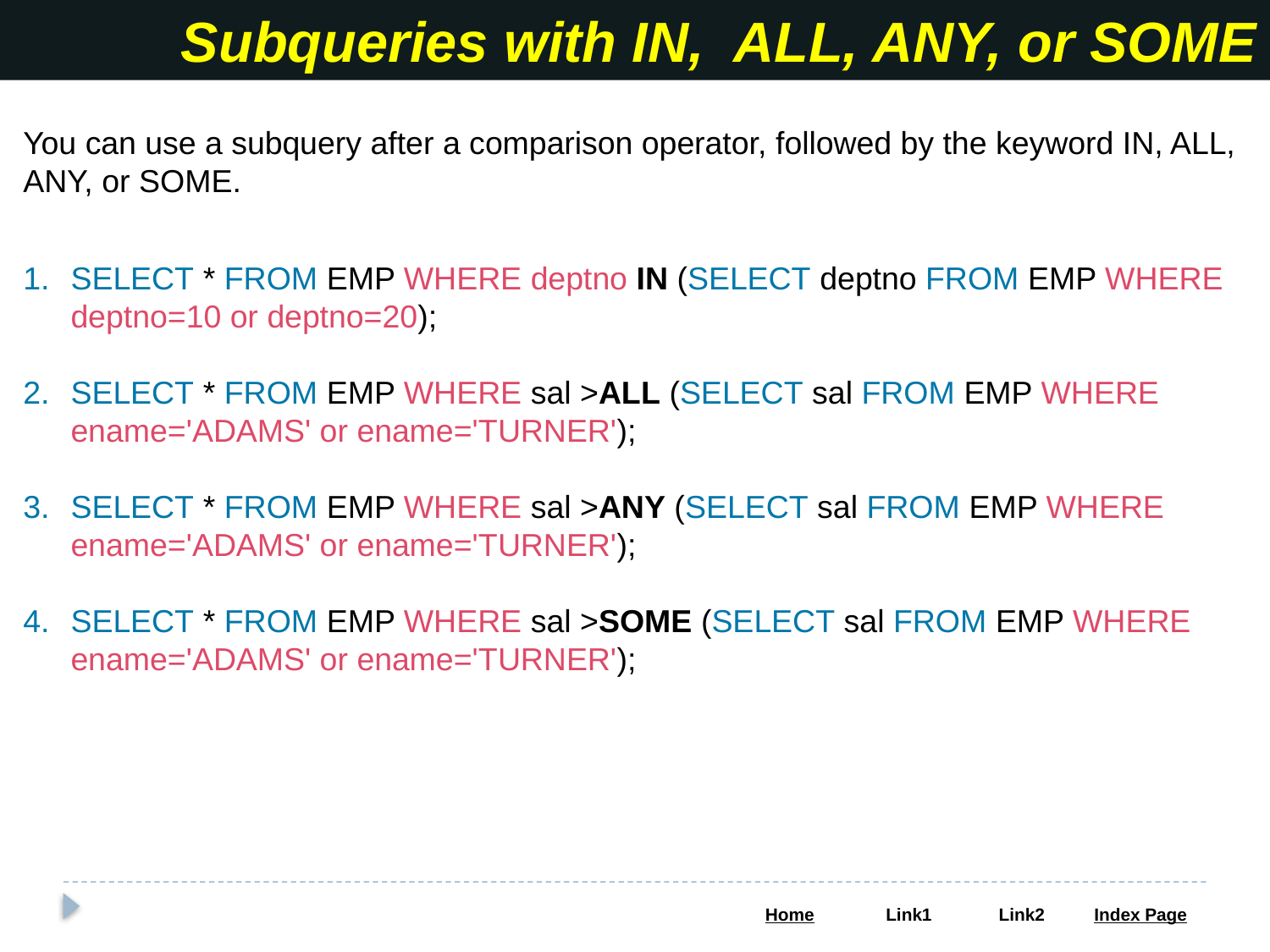

Subqueries with IN,  ALL, ANY, or SOME
You can use a subquery after a comparison operator, followed by the keyword IN, ALL, ANY, or SOME.
SELECT * FROM EMP WHERE deptno IN (SELECT deptno FROM EMP WHERE deptno=10 or deptno=20);

SELECT * FROM EMP WHERE sal >ALL (SELECT sal FROM EMP WHERE ename='ADAMS' or ename='TURNER');

SELECT * FROM EMP WHERE sal >ANY (SELECT sal FROM EMP WHERE ename='ADAMS' or ename='TURNER');

SELECT * FROM EMP WHERE sal >SOME (SELECT sal FROM EMP WHERE ename='ADAMS' or ename='TURNER');